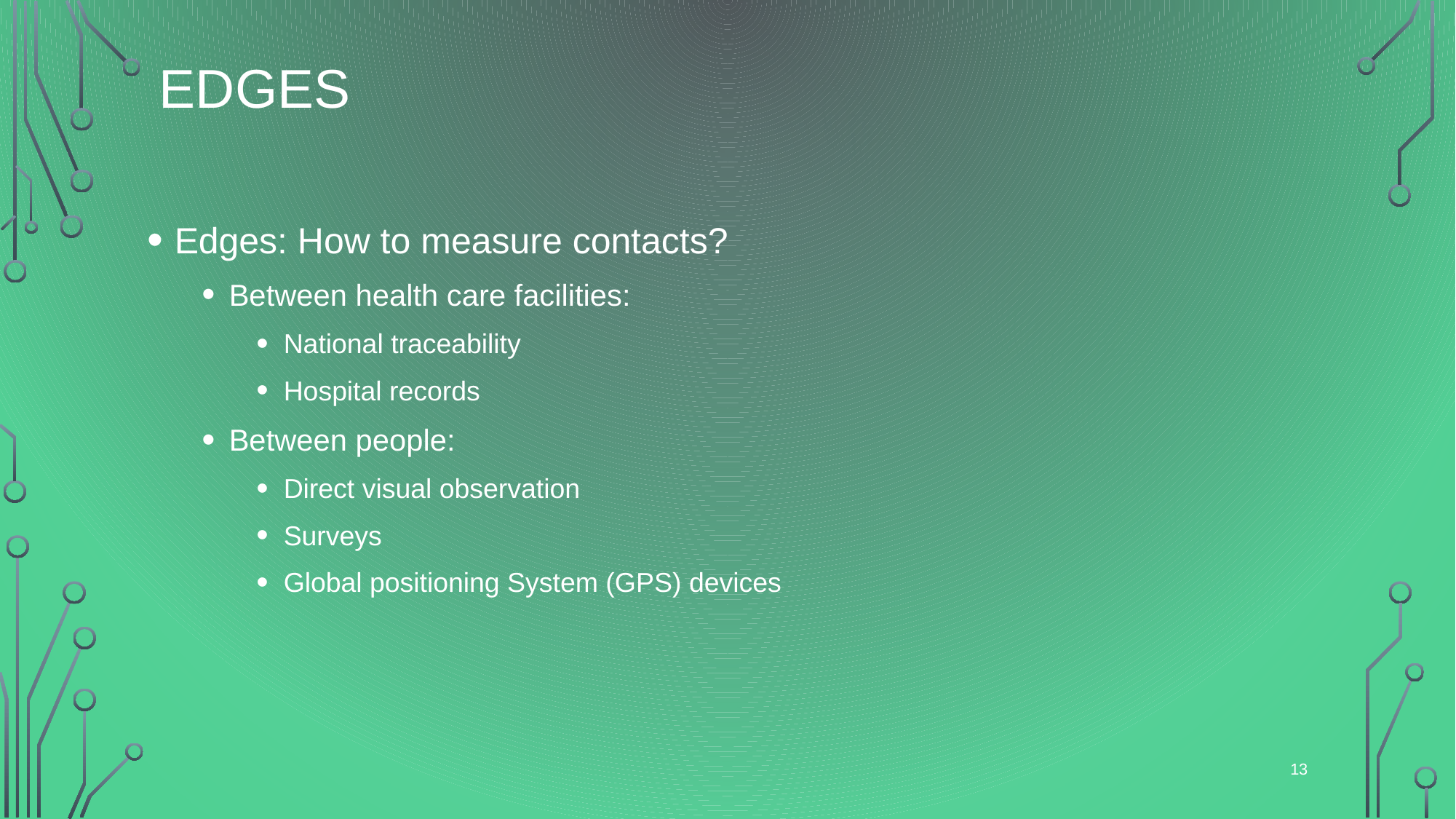

# Edges
Edges: How to measure contacts?
Between health care facilities:
National traceability
Hospital records
Between people:
Direct visual observation
Surveys
Global positioning System (GPS) devices

13